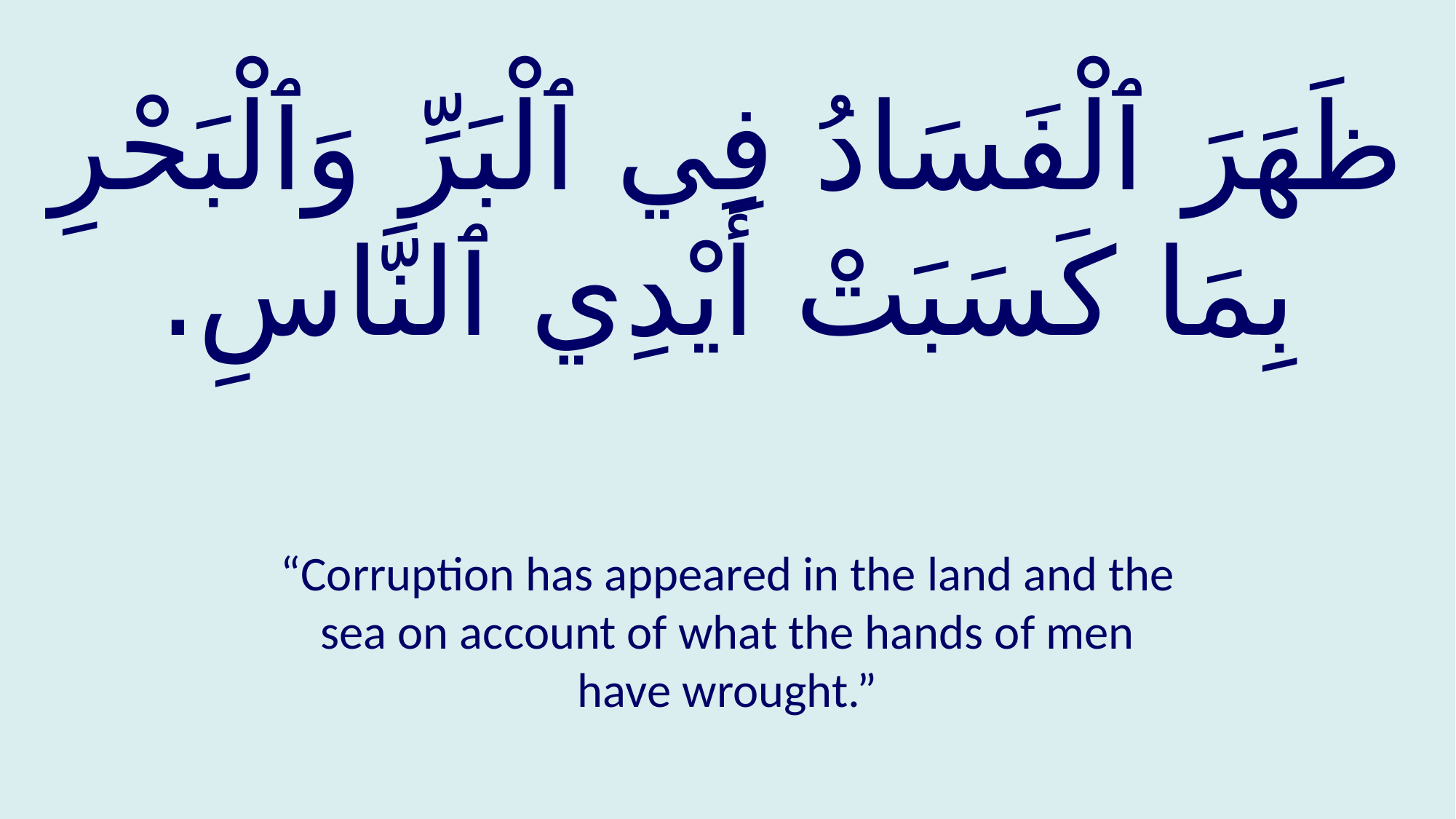

# ظَهَرَ ٱلْفَسَادُ فِي ٱلْبَرِّ وَٱلْبَحْرِ بِمَا كَسَبَتْ أَيْدِي ٱلنَّاسِ.
“Corruption has appeared in the land and the sea on account of what the hands of men have wrought.”